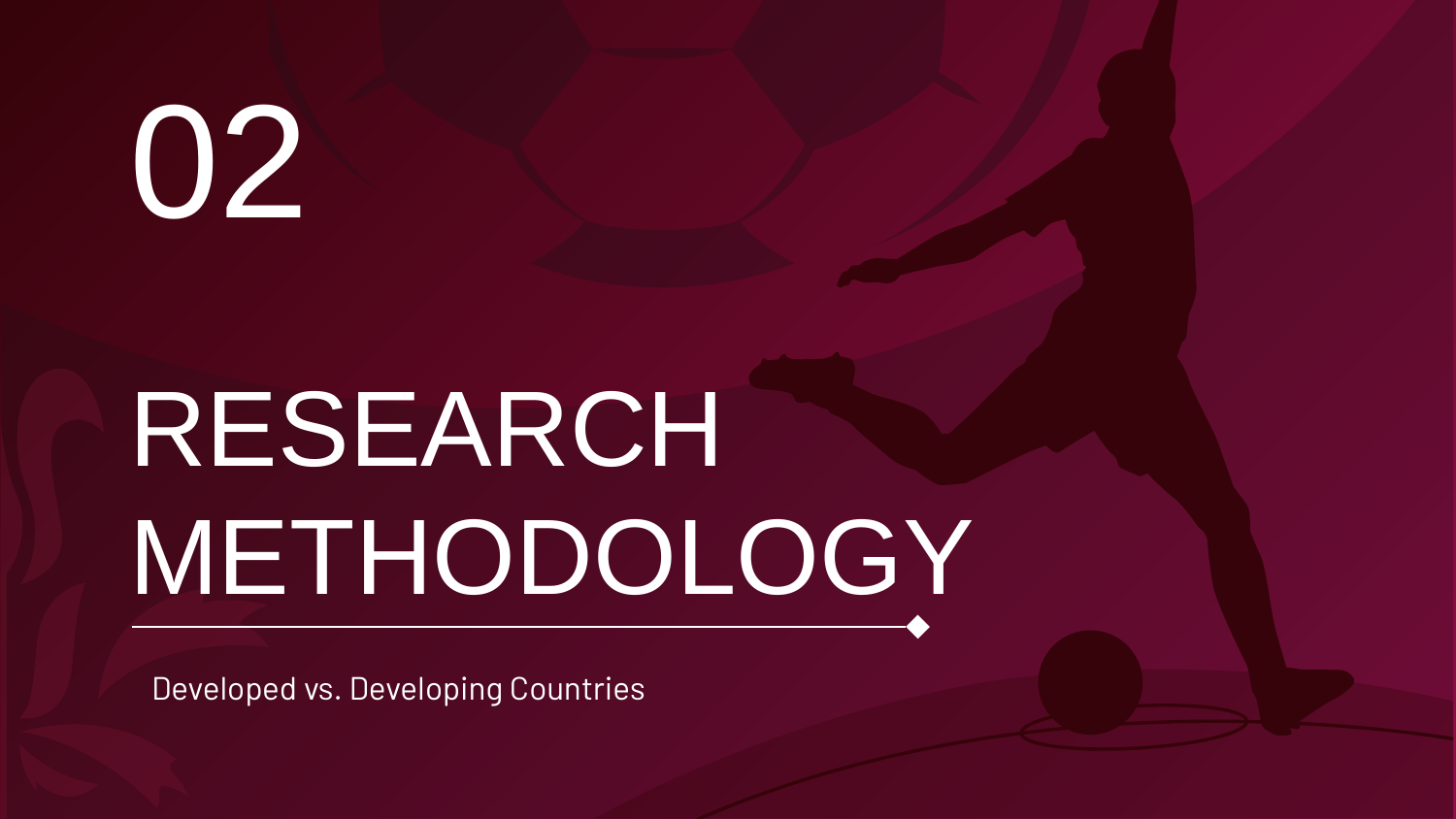

02
# RESEARCH METHODOLOGY

Developed vs. Developing Countries